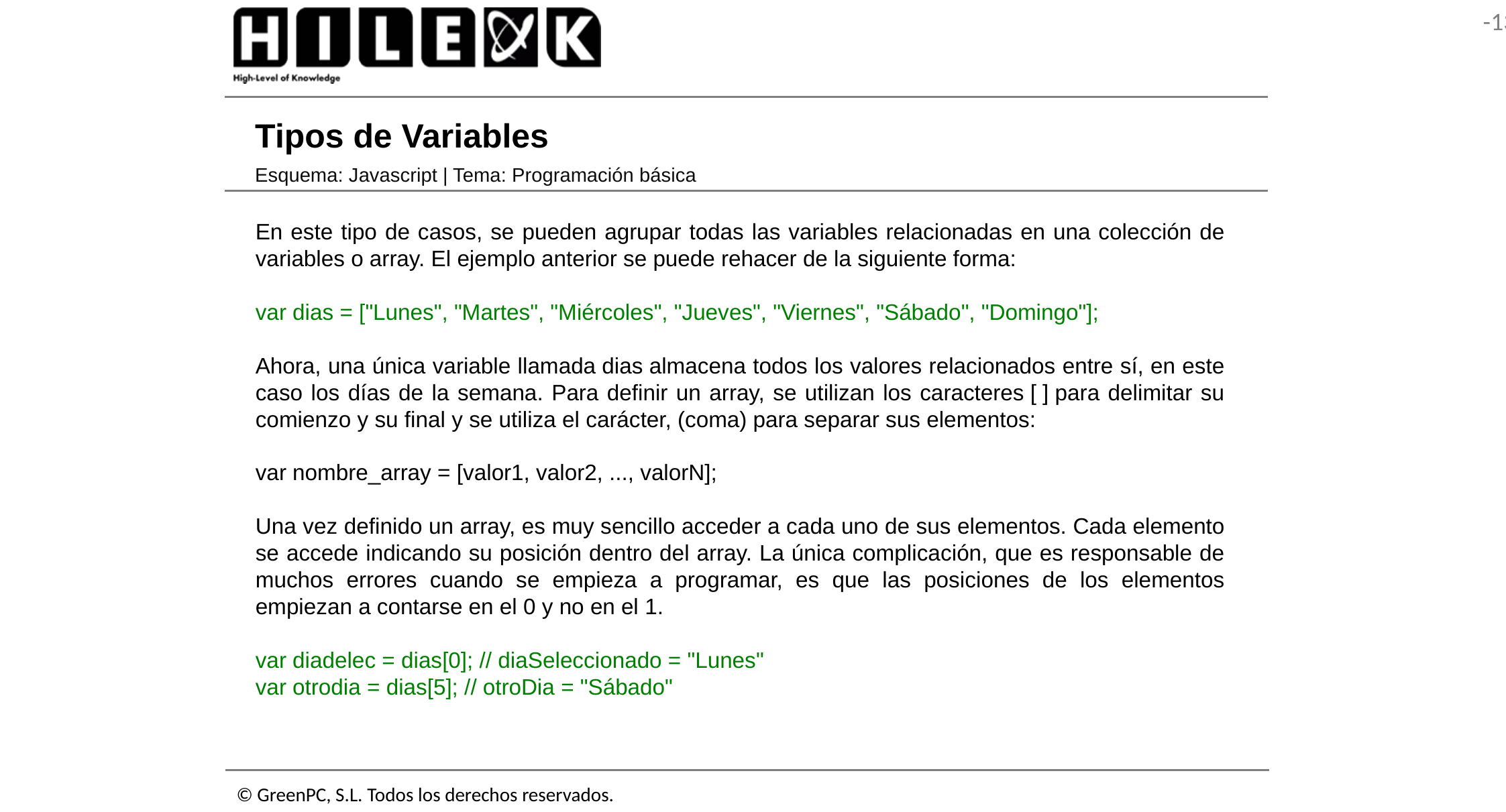

# Tipos de Variables
Esquema: Javascript | Tema: Programación básica
En este tipo de casos, se pueden agrupar todas las variables relacionadas en una colección de variables o array. El ejemplo anterior se puede rehacer de la siguiente forma:

var dias = ["Lunes", "Martes", "Miércoles", "Jueves", "Viernes", "Sábado", "Domingo"];

Ahora, una única variable llamada dias almacena todos los valores relacionados entre sí, en este caso los días de la semana. Para definir un array, se utilizan los caracteres [ ] para delimitar su comienzo y su final y se utiliza el carácter, (coma) para separar sus elementos:

var nombre_array = [valor1, valor2, ..., valorN];

Una vez definido un array, es muy sencillo acceder a cada uno de sus elementos. Cada elemento se accede indicando su posición dentro del array. La única complicación, que es responsable de muchos errores cuando se empieza a programar, es que las posiciones de los elementos empiezan a contarse en el 0 y no en el 1.

var diadelec = dias[0]; // diaSeleccionado = "Lunes"
var otrodia = dias[5]; // otroDia = "Sábado"